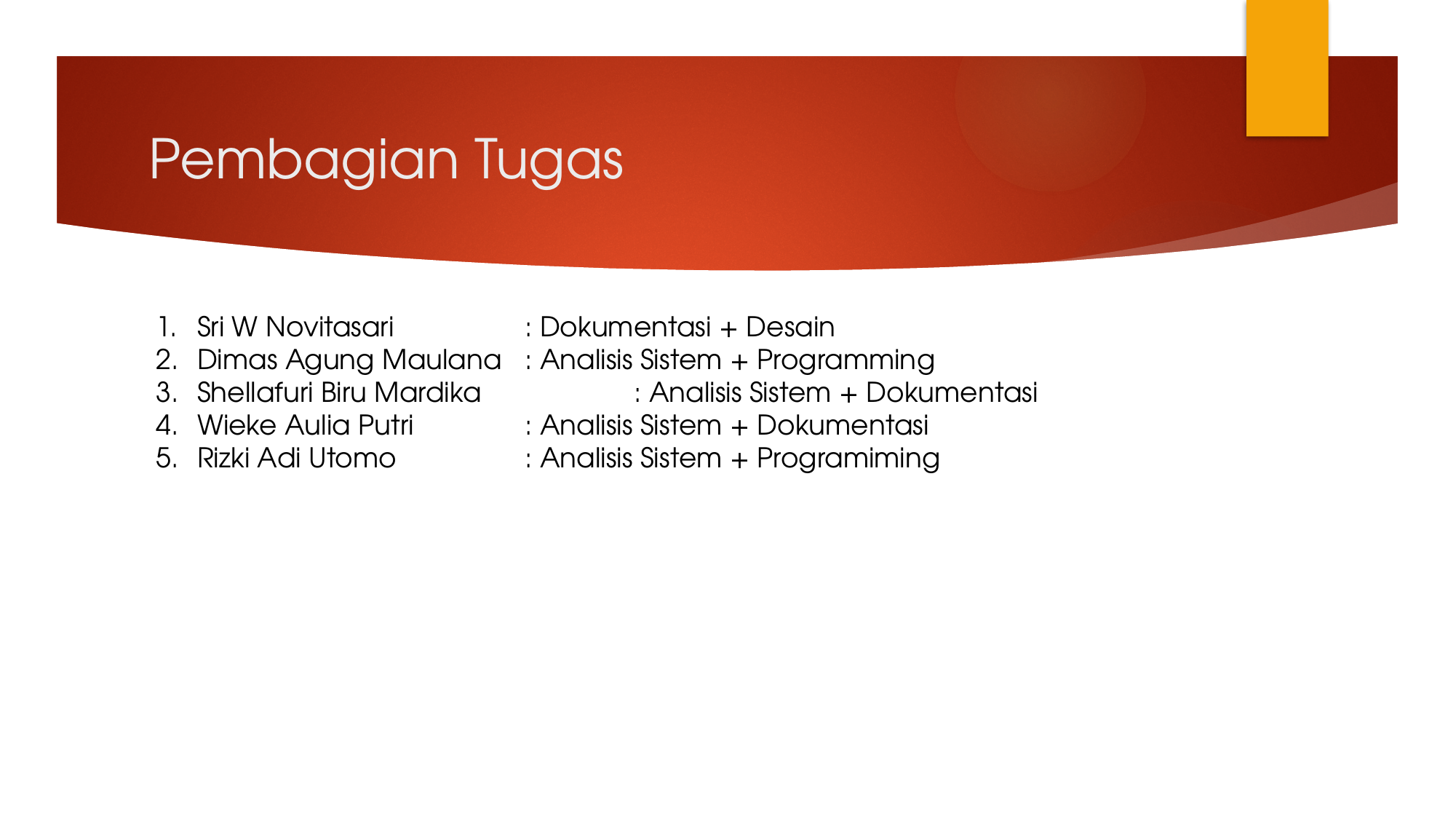

# Pembagian Tugas
Sri W Novitasari		: Dokumentasi + Desain
Dimas Agung Maulana	: Analisis Sistem + Programming
Shellafuri Biru Mardika		: Analisis Sistem + Dokumentasi
Wieke Aulia Putri		: Analisis Sistem + Dokumentasi
Rizki Adi Utomo		: Analisis Sistem + Programiming